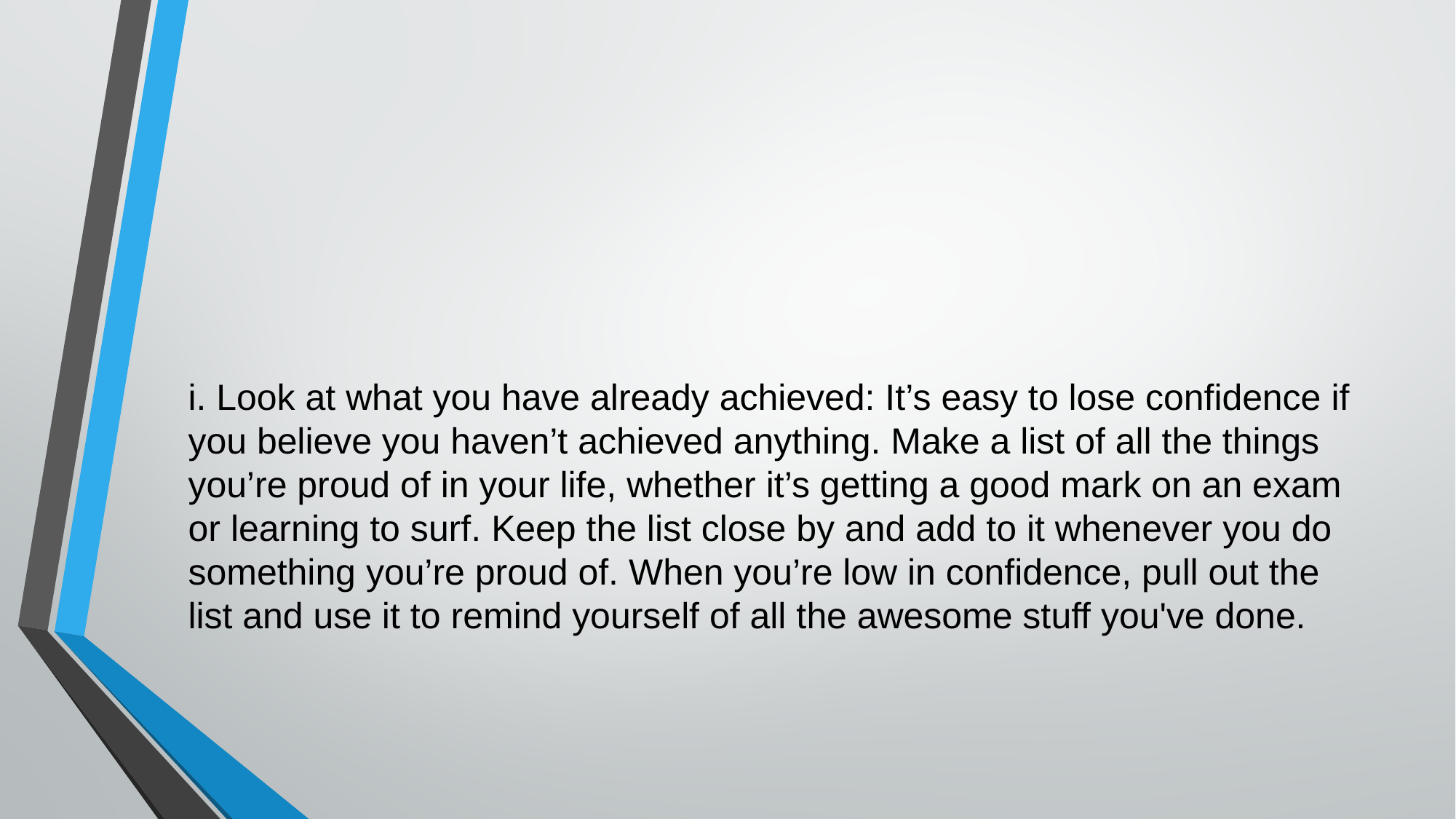

#
i. Look at what you have already achieved: It’s easy to lose confidence if you believe you haven’t achieved anything. Make a list of all the things you’re proud of in your life, whether it’s getting a good mark on an exam or learning to surf. Keep the list close by and add to it whenever you do something you’re proud of. When you’re low in confidence, pull out the list and use it to remind yourself of all the awesome stuff you've done.